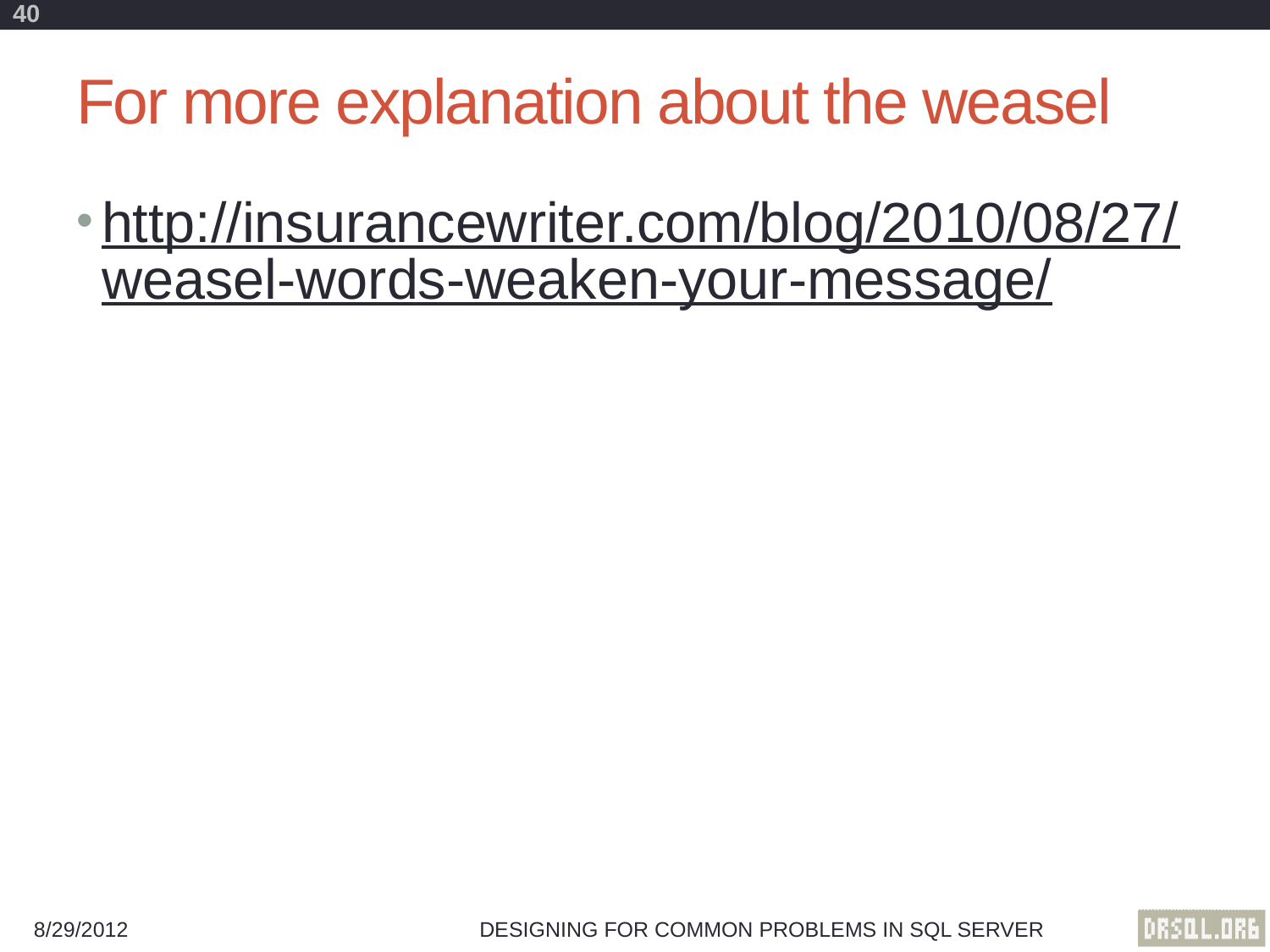

40
# For more explanation about the weasel
http://insurancewriter.com/blog/2010/08/27/weasel-words-weaken-your-message/
Designing for Common Problems in SQL Server
8/29/2012